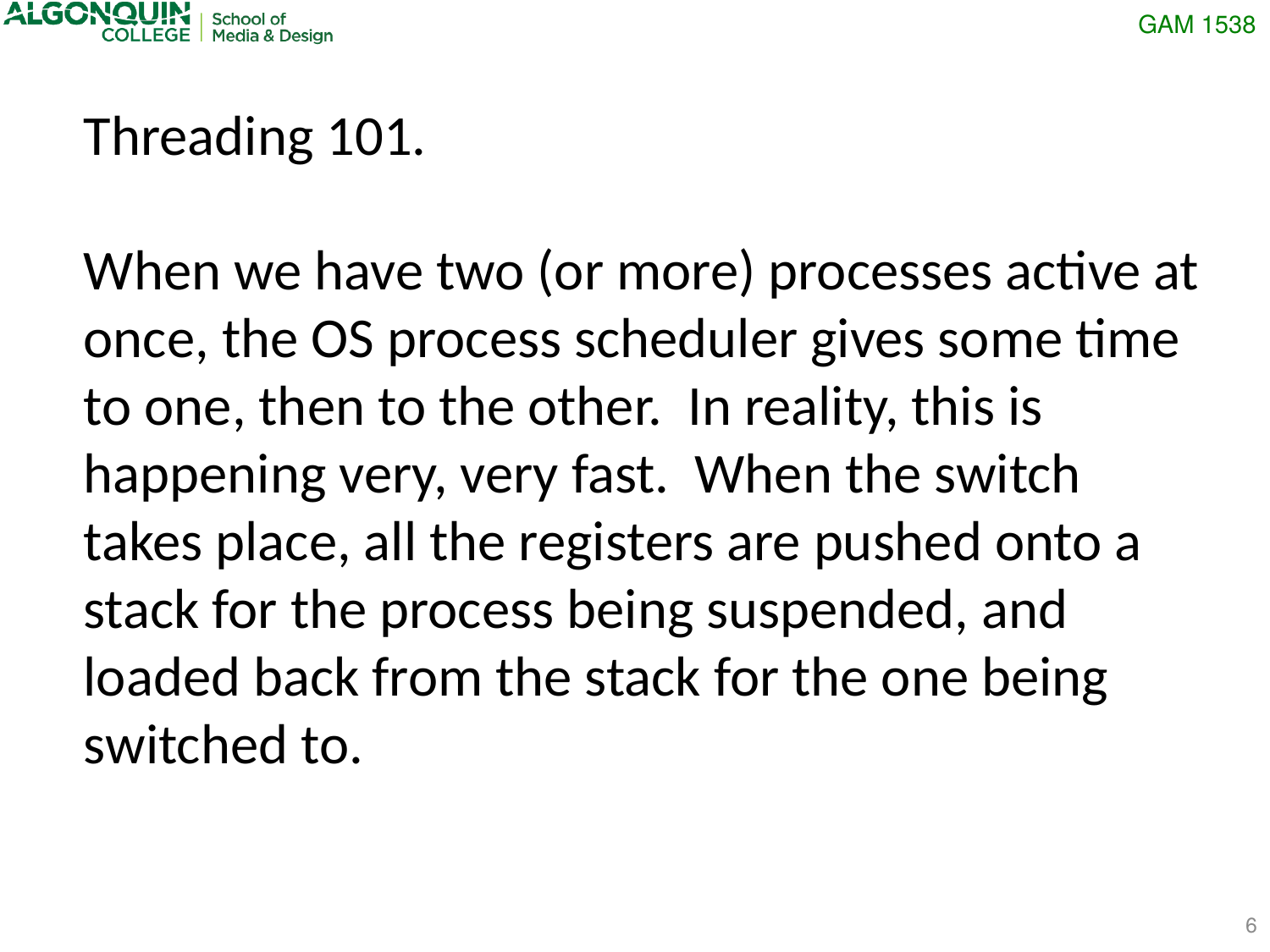

Threading 101.

When we have two (or more) processes active at once, the OS process scheduler gives some time to one, then to the other.  In reality, this is happening very, very fast.  When the switch takes place, all the registers are pushed onto a stack for the process being suspended, and loaded back from the stack for the one being switched to.
6